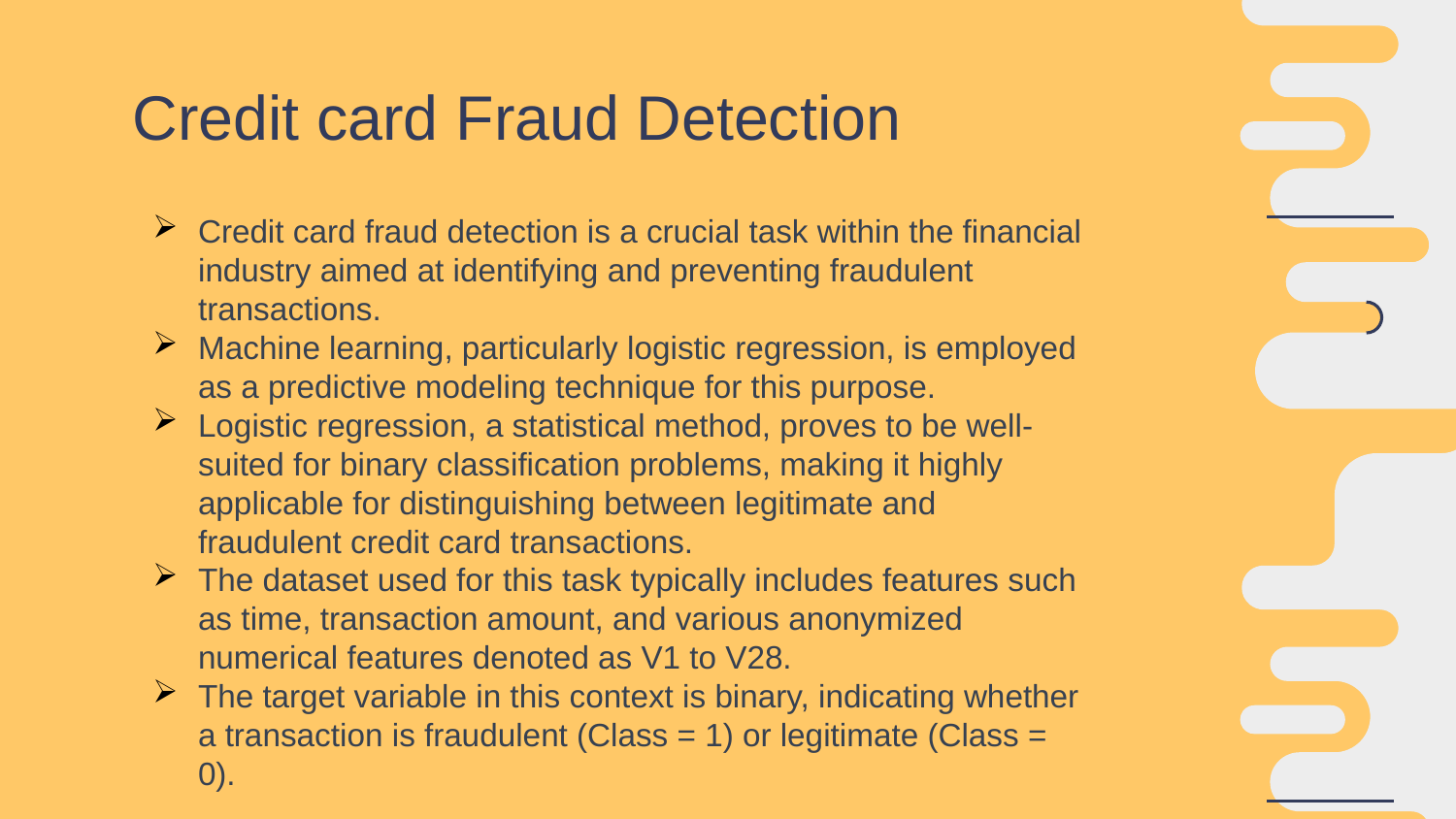

Credit card Fraud Detection
Credit card fraud detection is a crucial task within the financial industry aimed at identifying and preventing fraudulent transactions.
Machine learning, particularly logistic regression, is employed as a predictive modeling technique for this purpose.
Logistic regression, a statistical method, proves to be well-suited for binary classification problems, making it highly applicable for distinguishing between legitimate and fraudulent credit card transactions.
The dataset used for this task typically includes features such as time, transaction amount, and various anonymized numerical features denoted as V1 to V28.
The target variable in this context is binary, indicating whether a transaction is fraudulent (Class = 1) or legitimate (Class = 0).